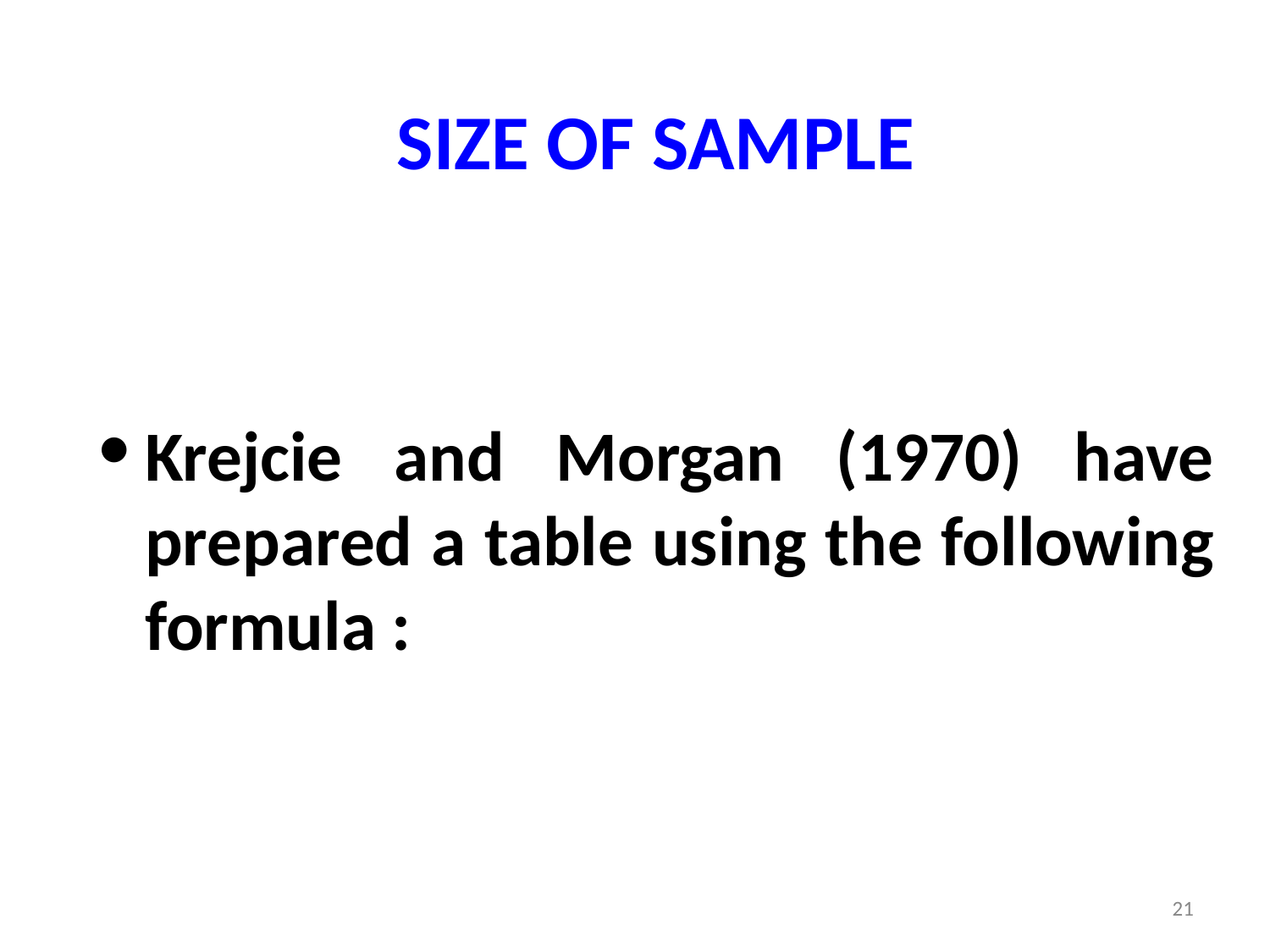

SIZE OF SAMPLE

Krejcie and Morgan (1970) have prepared a table using the following formula :
21